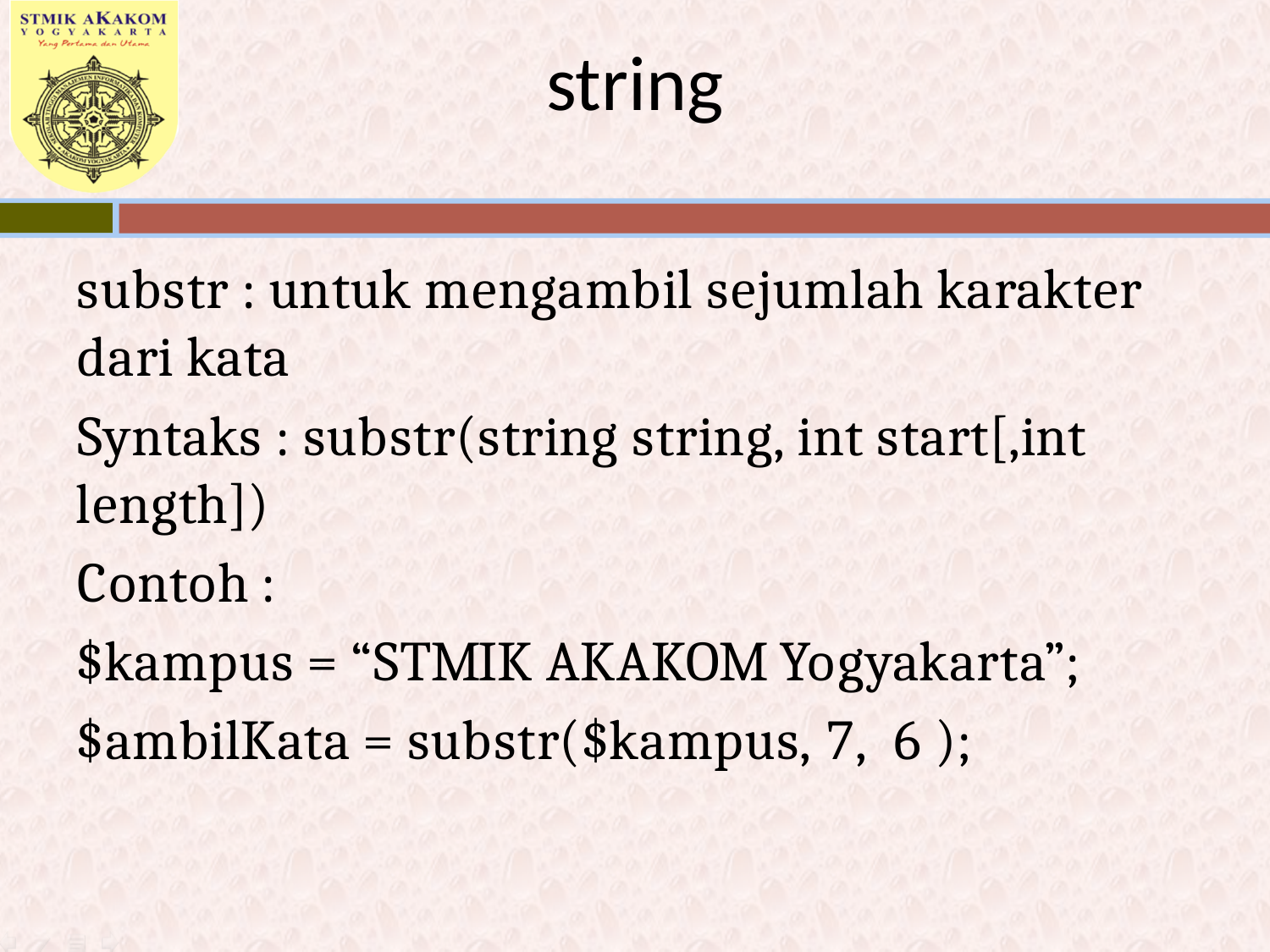

# string
substr : untuk mengambil sejumlah karakter dari kata
Syntaks : substr(string string, int start[,int length])
Contoh :
$kampus = “STMIK AKAKOM Yogyakarta”;
$ambilKata = substr($kampus, 7,  6 );